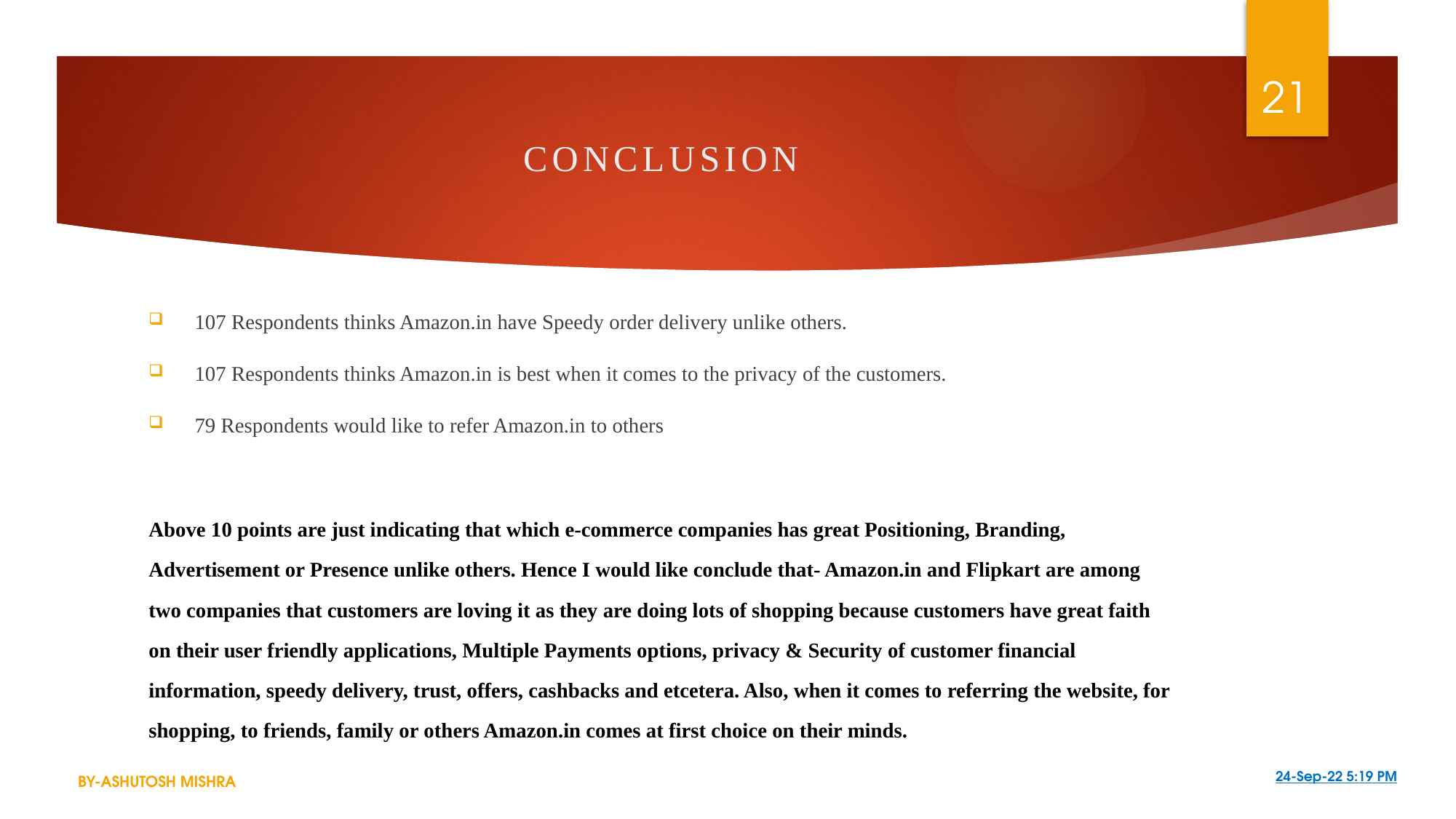

21
# CONCLUSION
 107 Respondents thinks Amazon.in have Speedy order delivery unlike others.
 107 Respondents thinks Amazon.in is best when it comes to the privacy of the customers.
 79 Respondents would like to refer Amazon.in to others

Above 10 points are just indicating that which e-commerce companies has great Positioning, Branding, Advertisement or Presence unlike others. Hence I would like conclude that- Amazon.in and Flipkart are among two companies that customers are loving it as they are doing lots of shopping because customers have great faith on their user friendly applications, Multiple Payments options, privacy & Security of customer financial information, speedy delivery, trust, offers, cashbacks and etcetera. Also, when it comes to referring the website, for shopping, to friends, family or others Amazon.in comes at first choice on their minds.
24-Sep-22 5:19 PM
BY-ASHUTOSH MISHRA